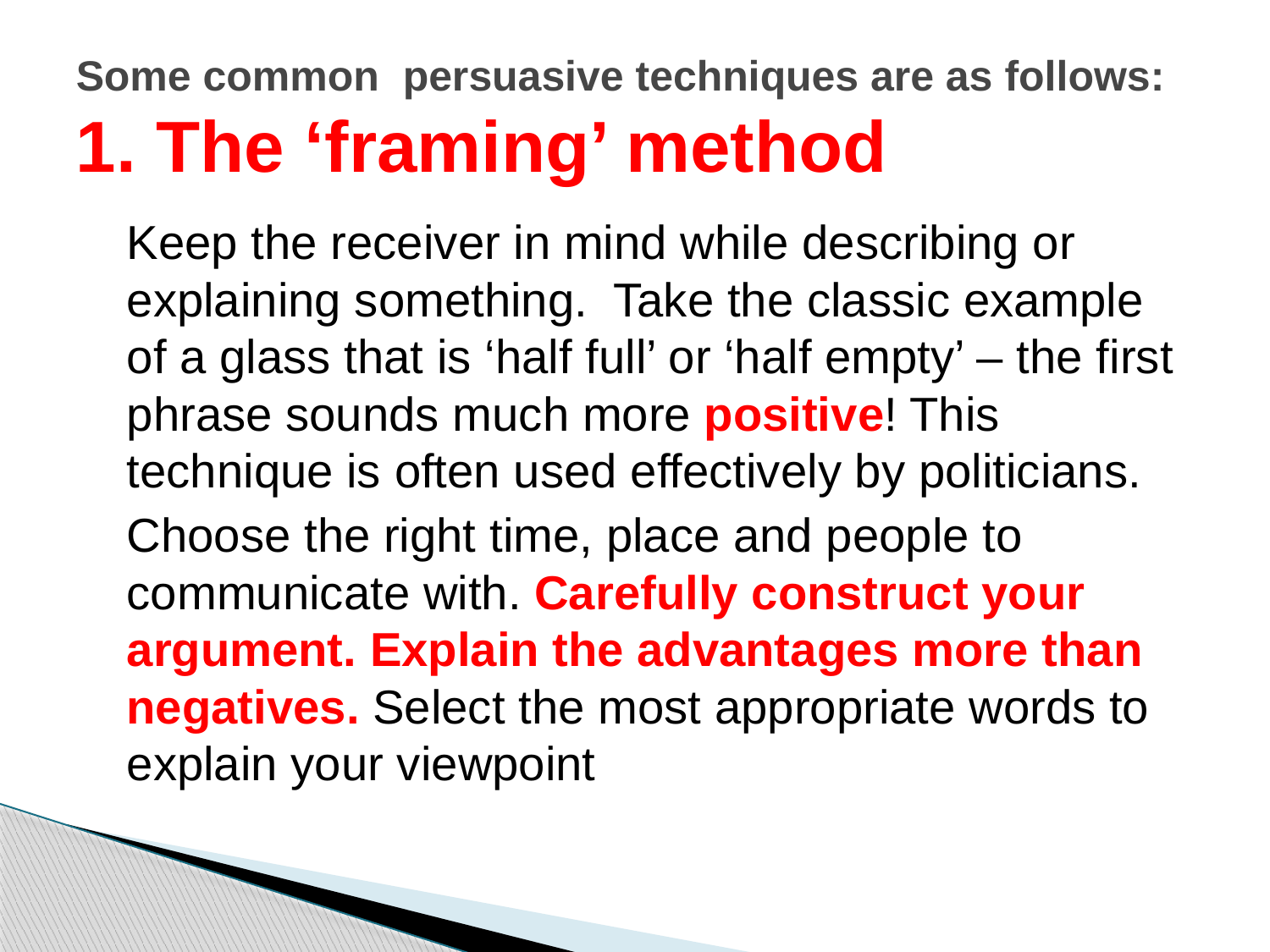

# Some common  persuasive techniques are as follows: 1. The ‘framing’ method
	Keep the receiver in mind while describing or explaining something.  Take the classic example of a glass that is ‘half full’ or ‘half empty’ – the first phrase sounds much more positive! This technique is often used effectively by politicians.
	Choose the right time, place and people to communicate with. Carefully construct your argument. Explain the advantages more than negatives. Select the most appropriate words to explain your viewpoint